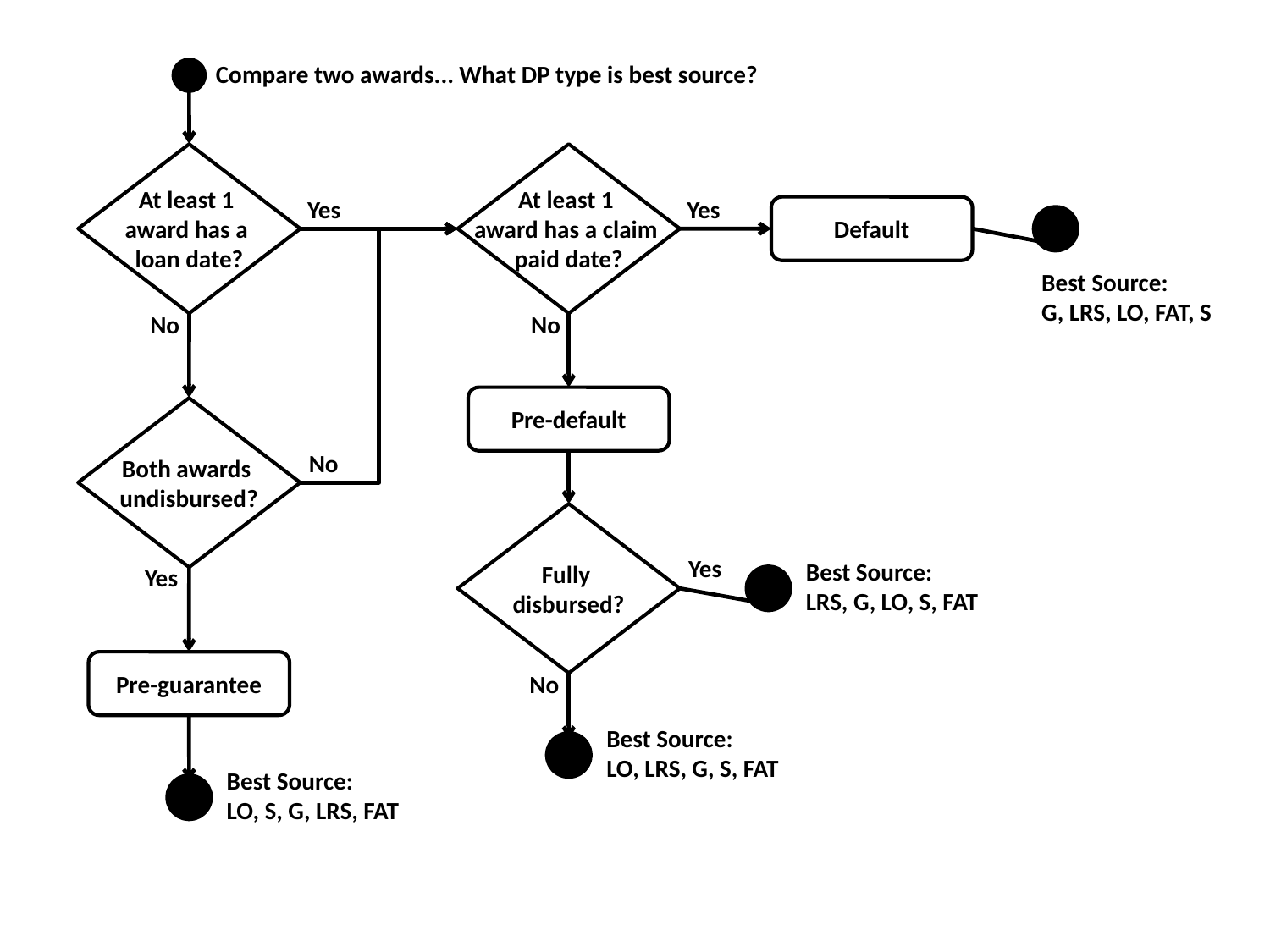

Compare two awards... What DP type is best source?

At least 1
award has a
loan date?
At least 1
award has a claim
paid date?
Yes
Yes
Default

Best Source:
G, LRS, LO, FAT, S
No
No
Pre-default
Both awards
undisbursed?
No
Fully
disbursed?
Yes
Best Source:
LRS, G, LO, S, FAT
Yes

Pre-guarantee
No
Best Source:
LO, LRS, G, S, FAT

Best Source:
LO, S, G, LRS, FAT